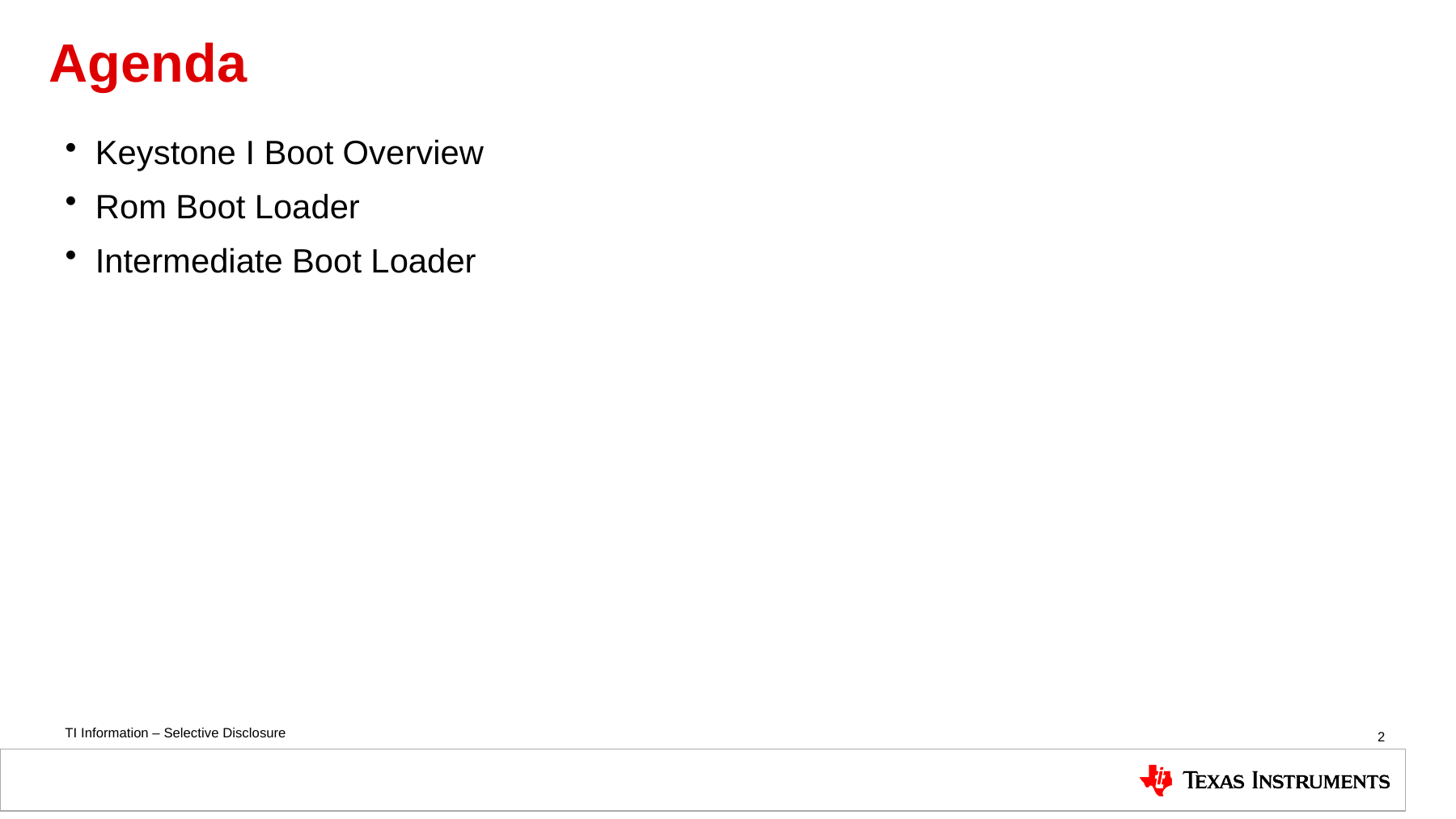

# Agenda
Keystone I Boot Overview
Rom Boot Loader
Intermediate Boot Loader
2